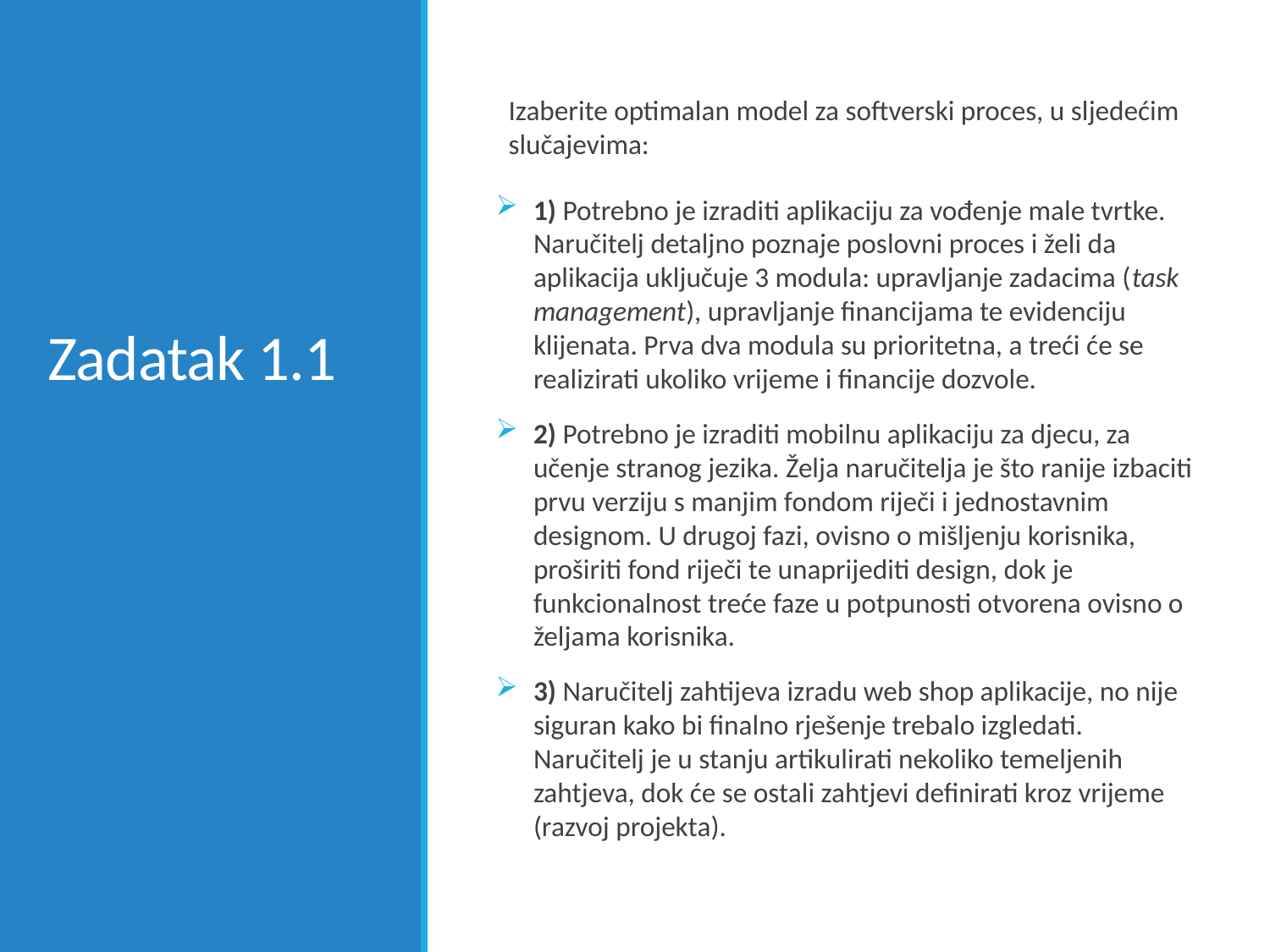

# Zadatak 1.1
Izaberite optimalan model za softverski proces, u sljedećim slučajevima:
1) Potrebno je izraditi aplikaciju za vođenje male tvrtke. Naručitelj detaljno poznaje poslovni proces i želi da aplikacija uključuje 3 modula: upravljanje zadacima (task management), upravljanje financijama te evidenciju klijenata. Prva dva modula su prioritetna, a treći će se realizirati ukoliko vrijeme i financije dozvole.
2) Potrebno je izraditi mobilnu aplikaciju za djecu, za učenje stranog jezika. Želja naručitelja je što ranije izbaciti prvu verziju s manjim fondom riječi i jednostavnim designom. U drugoj fazi, ovisno o mišljenju korisnika, proširiti fond riječi te unaprijediti design, dok je funkcionalnost treće faze u potpunosti otvorena ovisno o željama korisnika.
3) Naručitelj zahtijeva izradu web shop aplikacije, no nije siguran kako bi finalno rješenje trebalo izgledati. Naručitelj je u stanju artikulirati nekoliko temeljenih zahtjeva, dok će se ostali zahtjevi definirati kroz vrijeme (razvoj projekta).